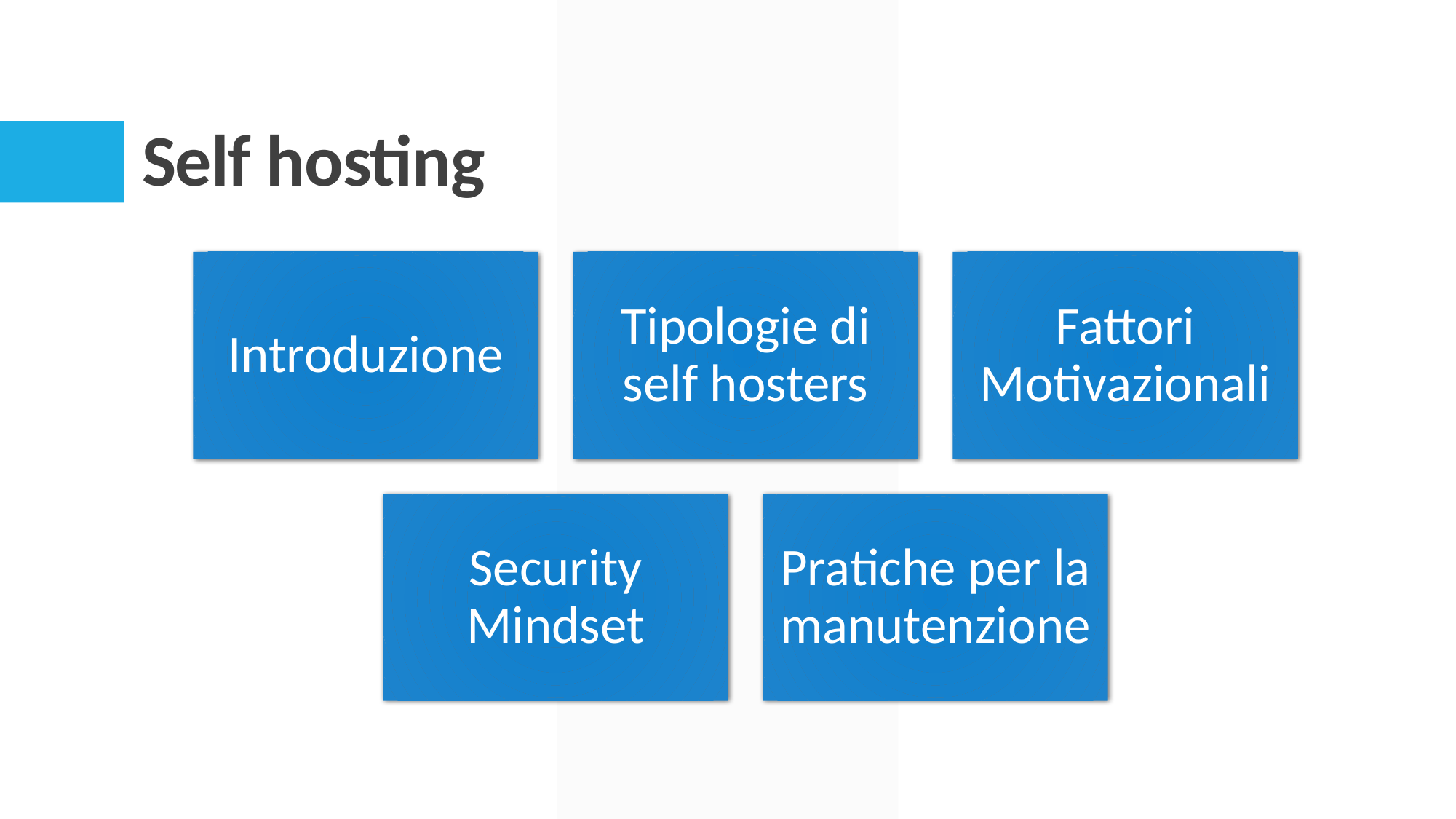

# Self hosting
Introduzione
Tipologie di self hosters
Fattori Motivazionali
Security Mindset
Pratiche per la manutenzione